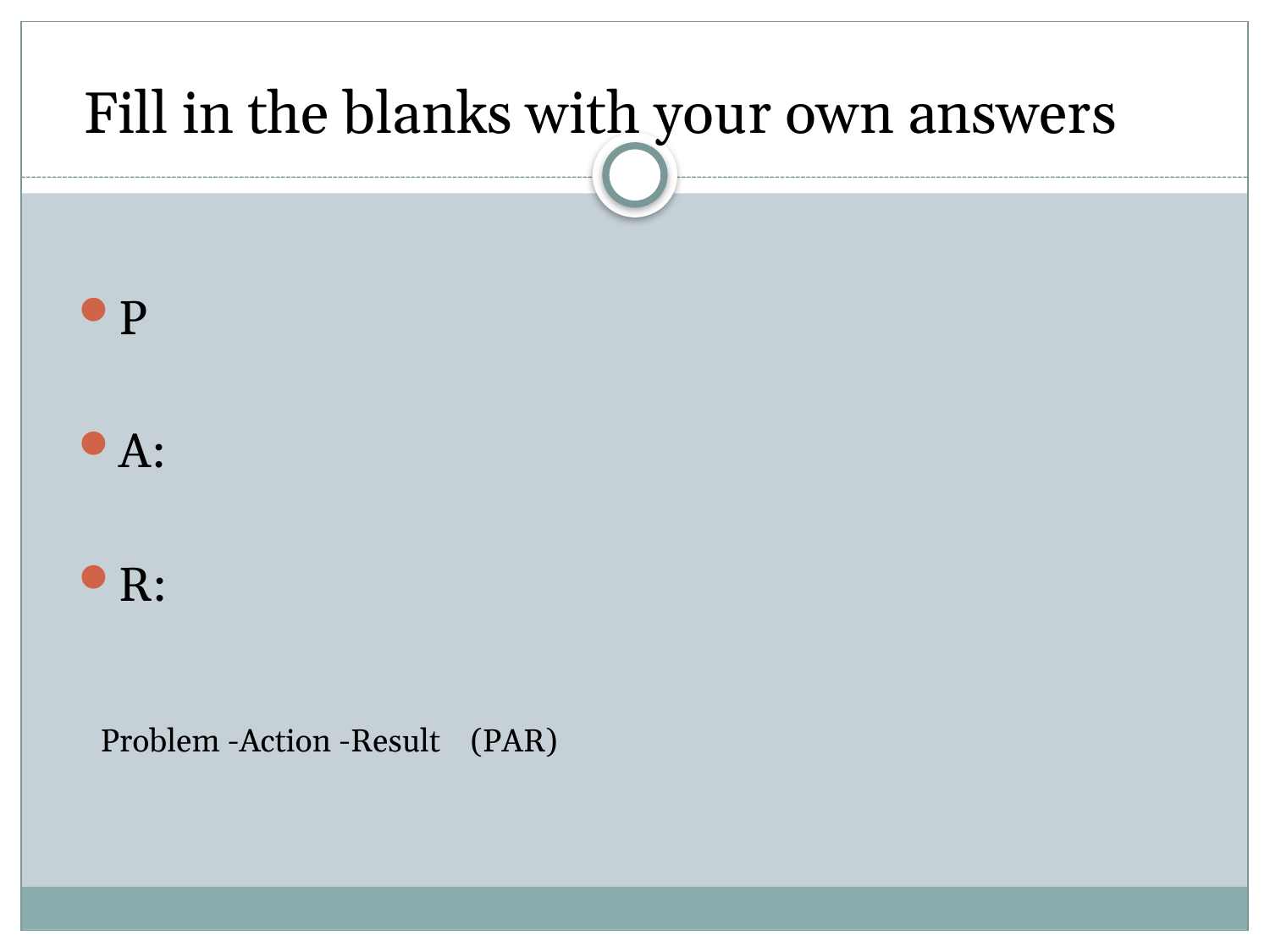

# Fill in the blanks with your own answers
P

A:

R:

Problem -Action -Result    (PAR)